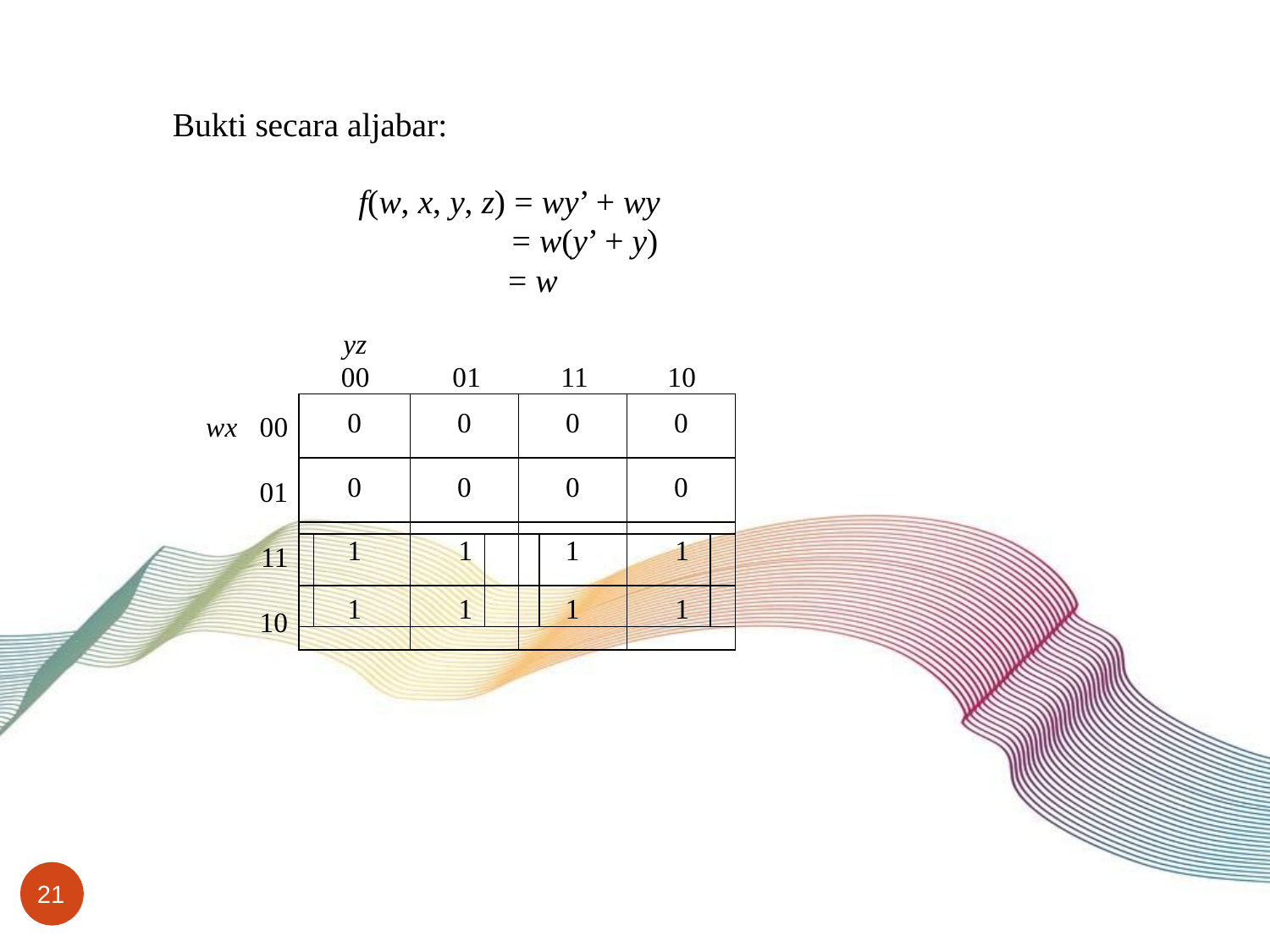

# Bukti secara aljabar:
f(w, x, y, z) = wy’ + wy
= w(y’ + y)
= w
yz
00	01	11
10
| 0 |  | 0 |  | 0 |  | 0 |  |
| --- | --- | --- | --- | --- | --- | --- | --- |
| 0 |  | 0 |  | 0 |  | 0 |  |
|  |  |  |  |  |  |  |  |
|  | 1 | 1 |  |  | 1 | 1 |  |
|  | 1 | 1 |  |  | 1 | 1 |  |
|  |  |  |  |  |  |  |  |
wx	00

01

11

10

21